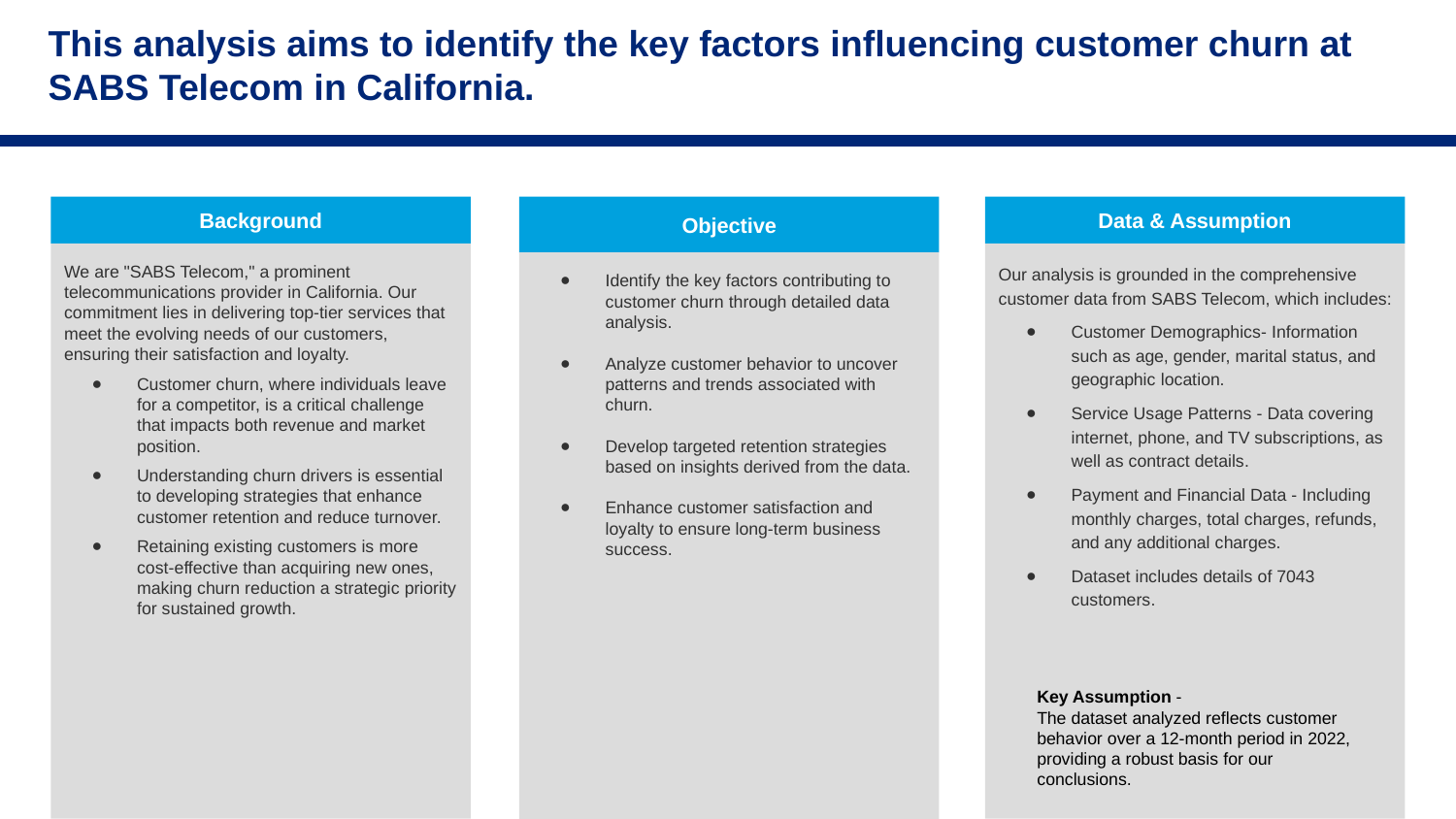

# This analysis aims to identify the key factors influencing customer churn at SABS Telecom in California.
Background
We are "SABS Telecom," a prominent telecommunications provider in California. Our commitment lies in delivering top-tier services that meet the evolving needs of our customers, ensuring their satisfaction and loyalty.
Customer churn, where individuals leave for a competitor, is a critical challenge that impacts both revenue and market position.
Understanding churn drivers is essential to developing strategies that enhance customer retention and reduce turnover.
Retaining existing customers is more cost-effective than acquiring new ones, making churn reduction a strategic priority for sustained growth.

Data & Assumption
Our analysis is grounded in the comprehensive customer data from SABS Telecom, which includes:
Customer Demographics- Information such as age, gender, marital status, and geographic location.
Service Usage Patterns - Data covering internet, phone, and TV subscriptions, as well as contract details.
Payment and Financial Data - Including monthly charges, total charges, refunds, and any additional charges.
Dataset includes details of 7043 customers.

Objective
Identify the key factors contributing to customer churn through detailed data analysis.

Analyze customer behavior to uncover patterns and trends associated with churn.

Develop targeted retention strategies based on insights derived from the data.

Enhance customer satisfaction and loyalty to ensure long-term business success.

Key Assumption -
The dataset analyzed reflects customer behavior over a 12-month period in 2022, providing a robust basis for our conclusions.